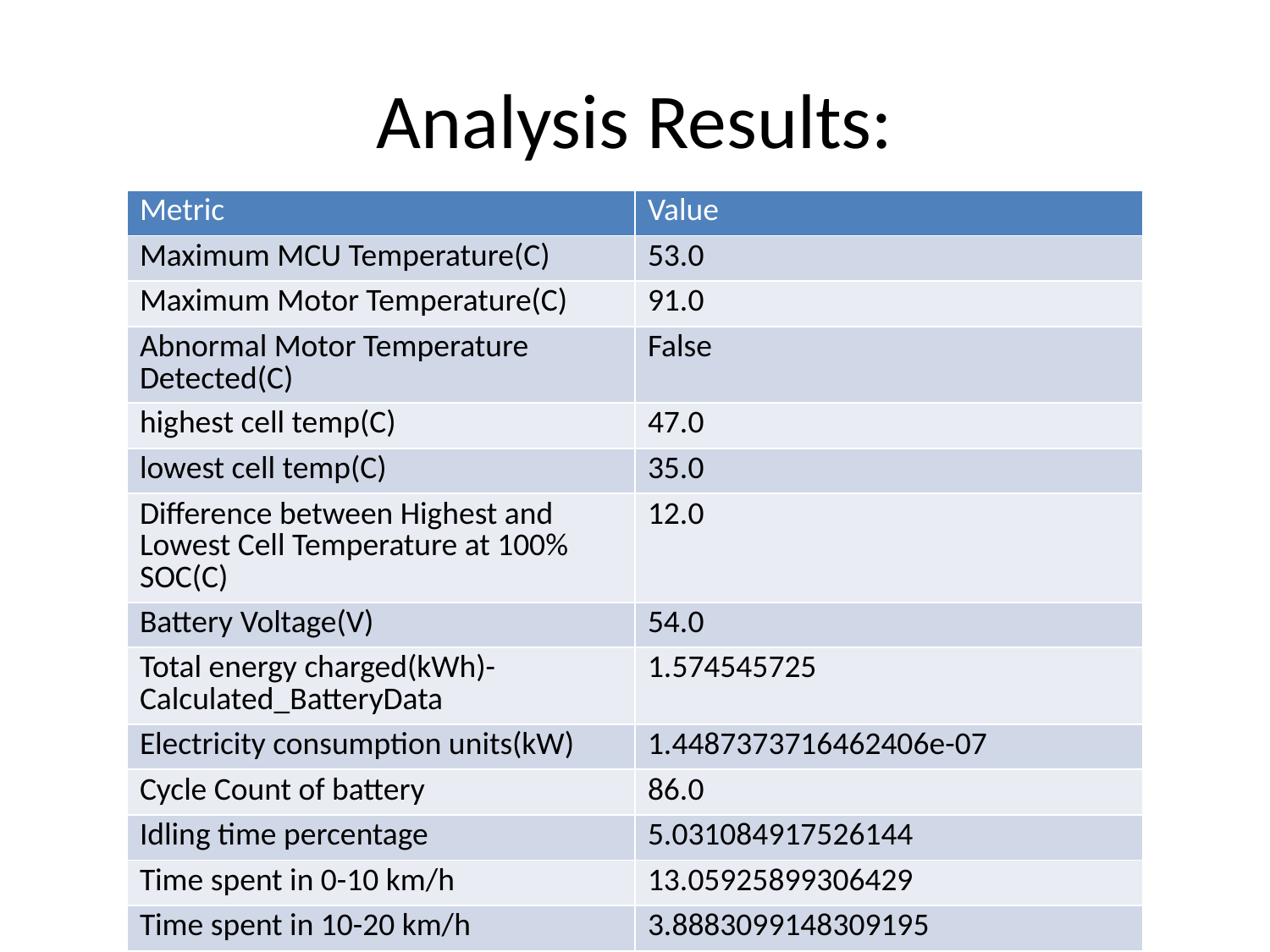

# Analysis Results:
| Metric | Value |
| --- | --- |
| Maximum MCU Temperature(C) | 53.0 |
| Maximum Motor Temperature(C) | 91.0 |
| Abnormal Motor Temperature Detected(C) | False |
| highest cell temp(C) | 47.0 |
| lowest cell temp(C) | 35.0 |
| Difference between Highest and Lowest Cell Temperature at 100% SOC(C) | 12.0 |
| Battery Voltage(V) | 54.0 |
| Total energy charged(kWh)- Calculated\_BatteryData | 1.574545725 |
| Electricity consumption units(kW) | 1.4487373716462406e-07 |
| Cycle Count of battery | 86.0 |
| Idling time percentage | 5.031084917526144 |
| Time spent in 0-10 km/h | 13.05925899306429 |
| Time spent in 10-20 km/h | 3.8883099148309195 |